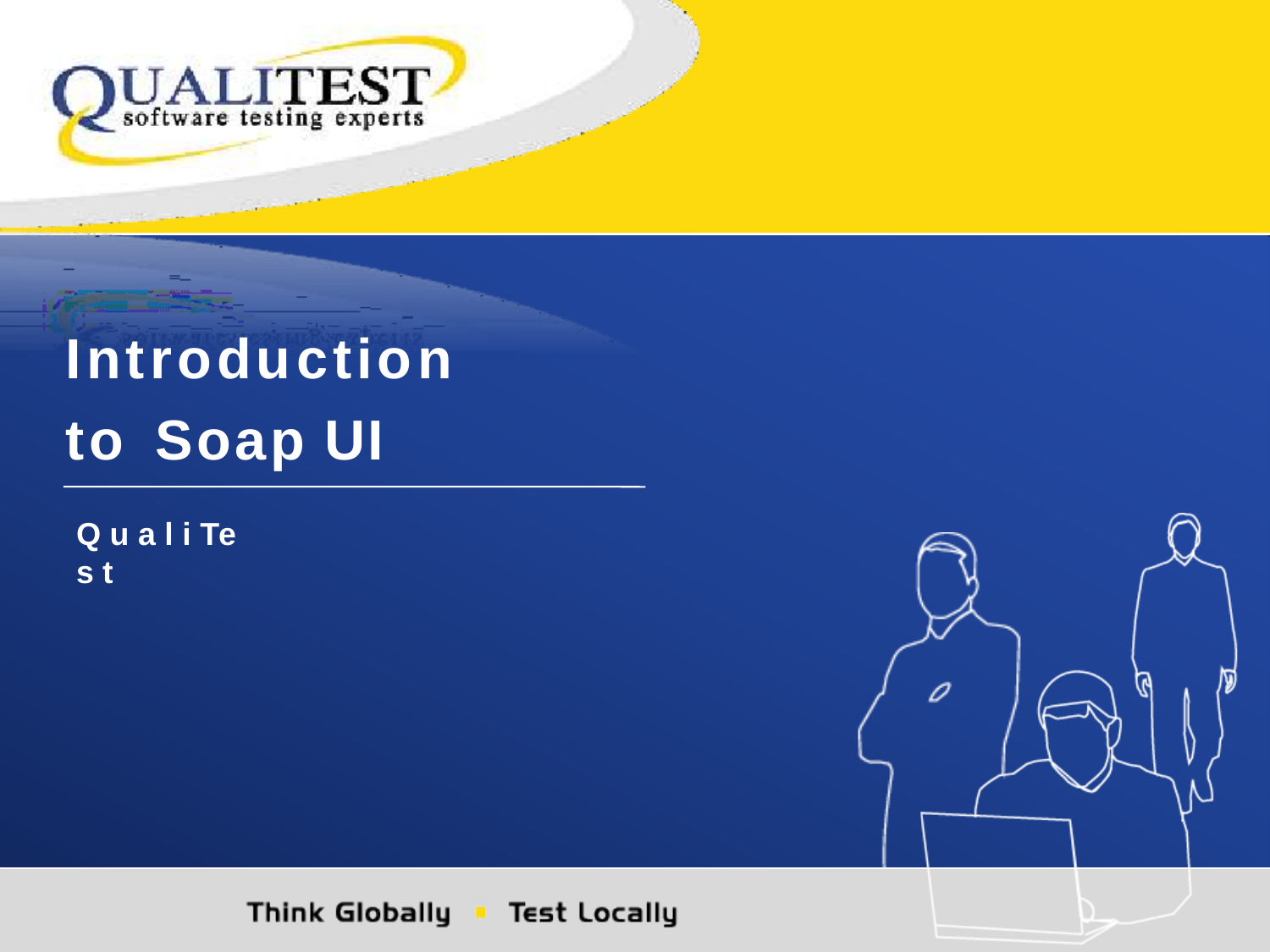

Introduction	to  Soap UI
Q u a l i Te s t